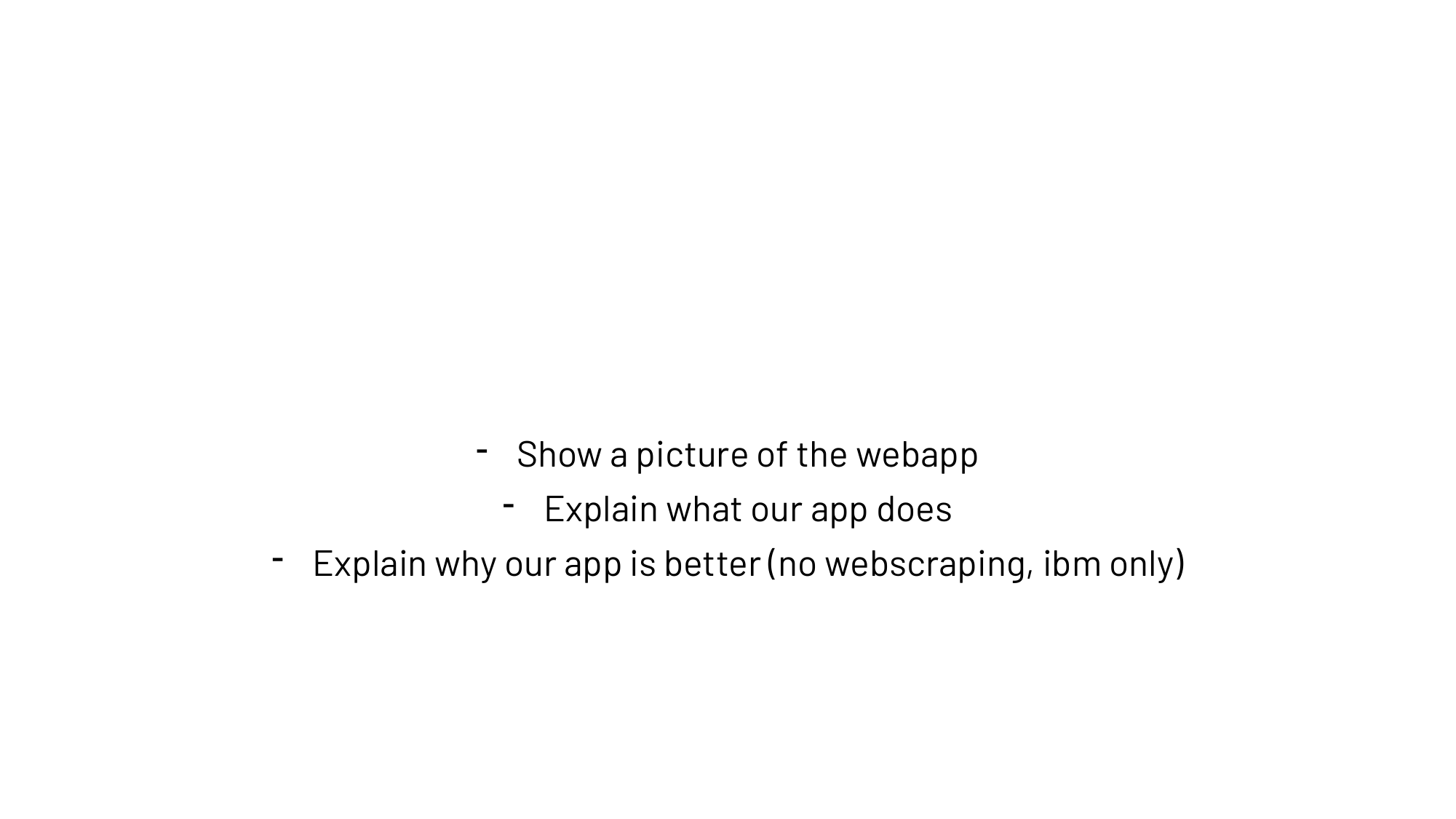

#
Show a picture of the webapp
Explain what our app does
Explain why our app is better (no webscraping, ibm only)